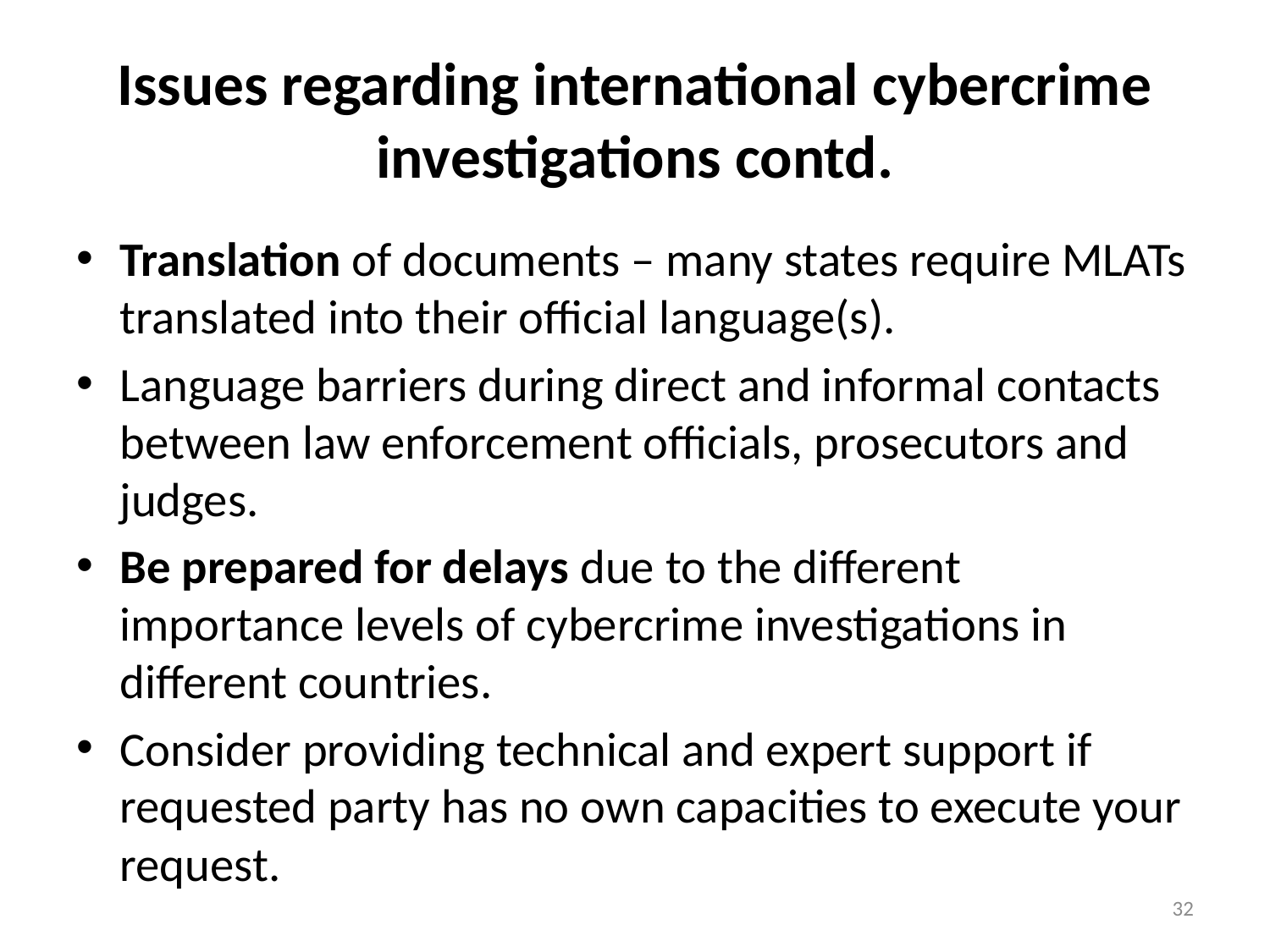

# Issues regarding international cybercrime investigations contd.
Translation of documents – many states require MLATs translated into their official language(s).
Language barriers during direct and informal contacts between law enforcement officials, prosecutors and judges.
Be prepared for delays due to the different importance levels of cybercrime investigations in different countries.
Consider providing technical and expert support if requested party has no own capacities to execute your request.

32